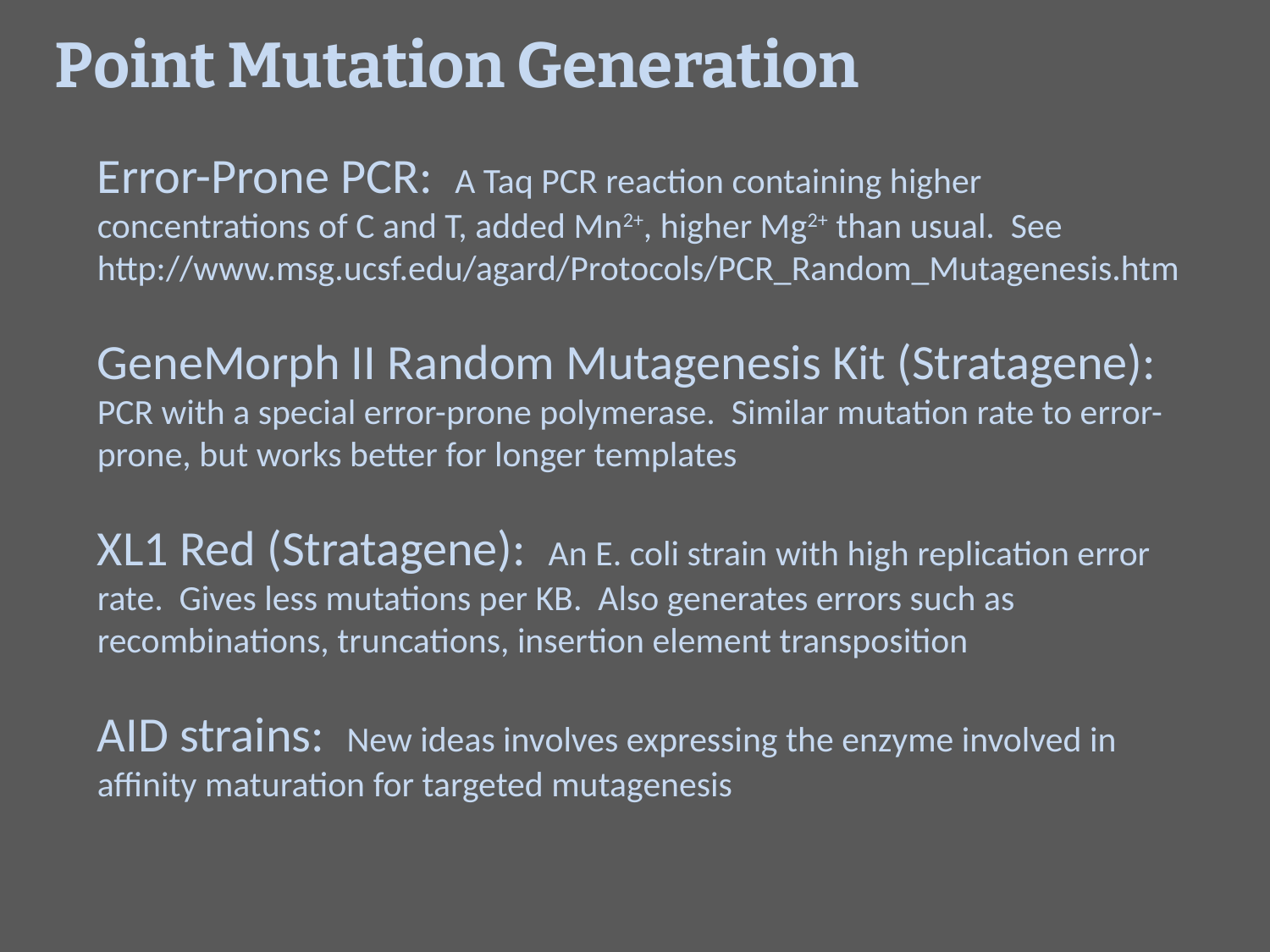

Point Mutation Generation
Error-Prone PCR:  A Taq PCR reaction containing higher concentrations of C and T, added Mn2+, higher Mg2+ than usual.  See http://www.msg.ucsf.edu/agard/Protocols/PCR_Random_Mutagenesis.htm

GeneMorph II Random Mutagenesis Kit (Stratagene):  PCR with a special error-prone polymerase.  Similar mutation rate to error-prone, but works better for longer templates

XL1 Red (Stratagene):  An E. coli strain with high replication error rate.  Gives less mutations per KB.  Also generates errors such as recombinations, truncations, insertion element transposition

AID strains:  New ideas involves expressing the enzyme involved in affinity maturation for targeted mutagenesis